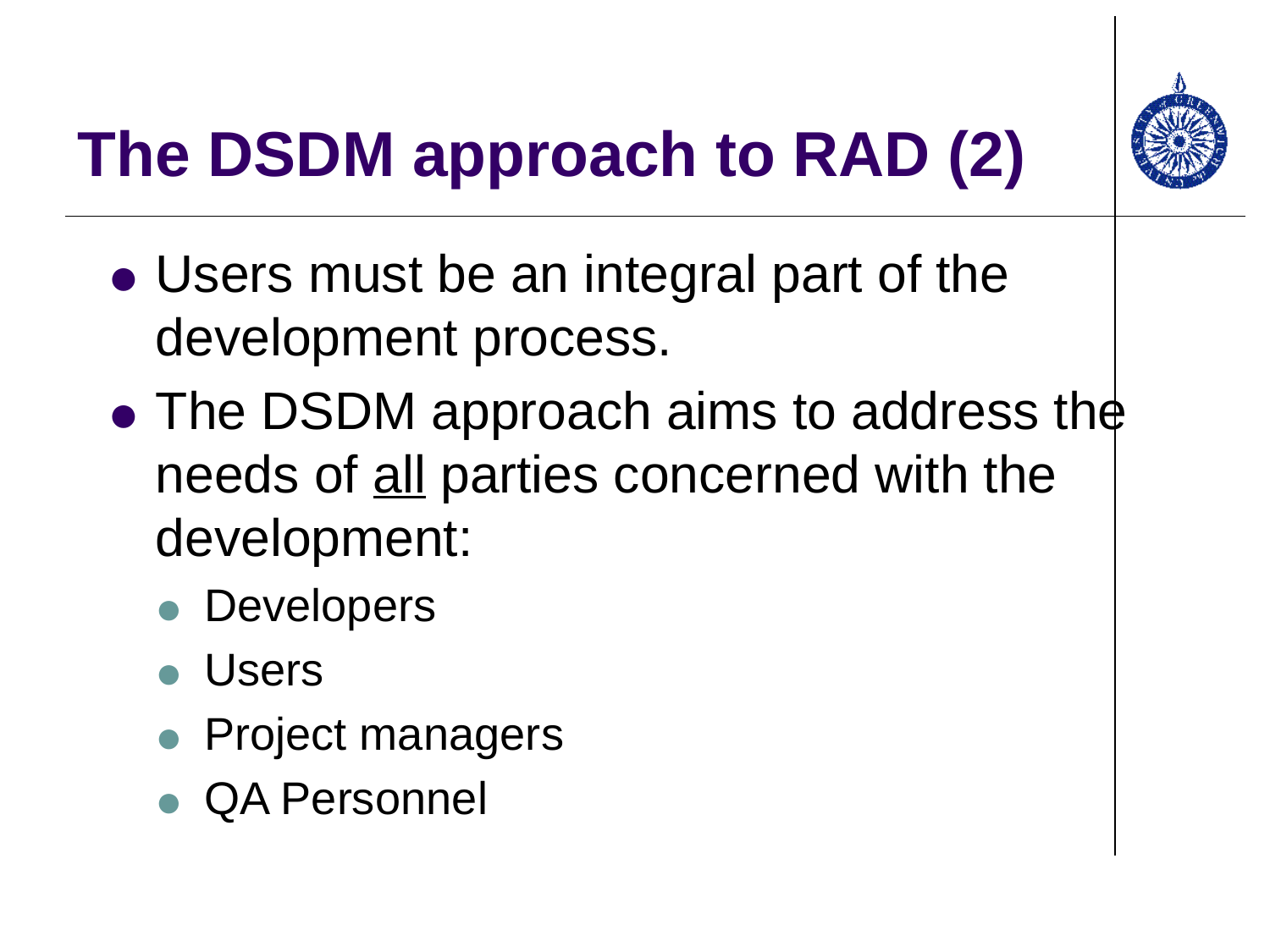

# The DSDM approach to RAD (2)
Users must be an integral part of the development process.
The DSDM approach aims to address the needs of all parties concerned with the development:
Developers
Users
Project managers
QA Personnel